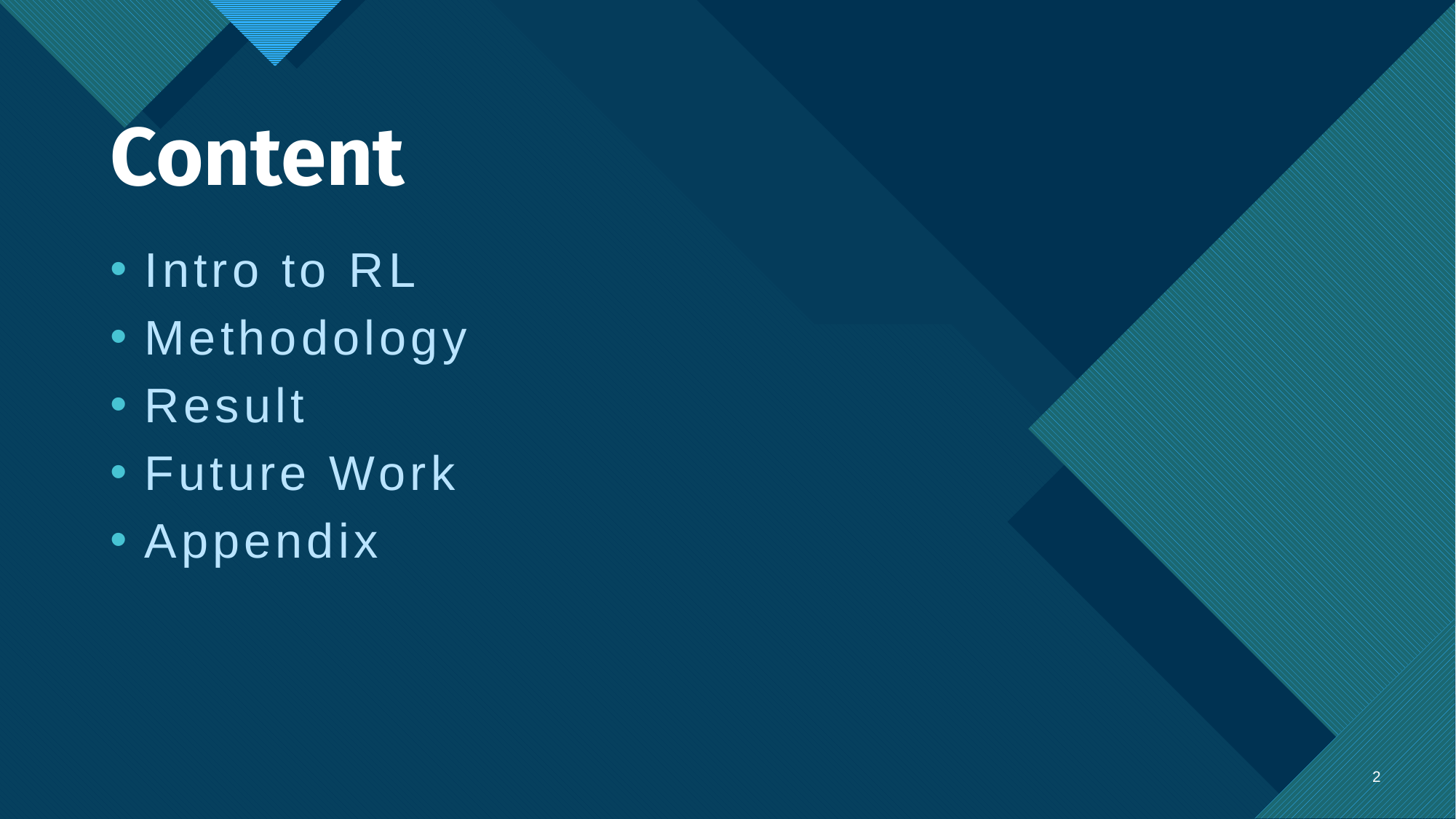

# Content
Intro to RL
Methodology
Result
Future Work
Appendix
2